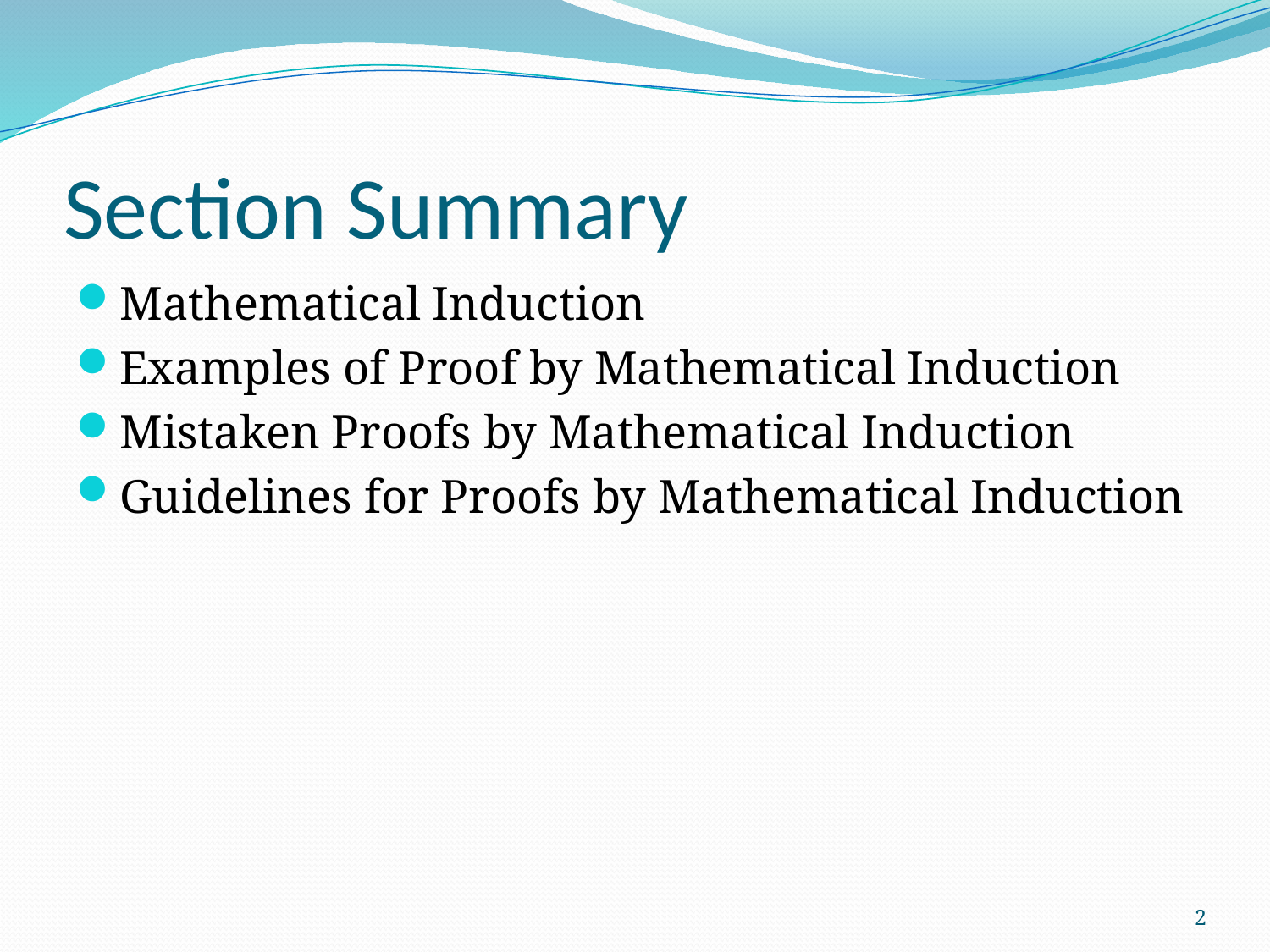

# Section Summary
Mathematical Induction
Examples of Proof by Mathematical Induction
Mistaken Proofs by Mathematical Induction
Guidelines for Proofs by Mathematical Induction
2